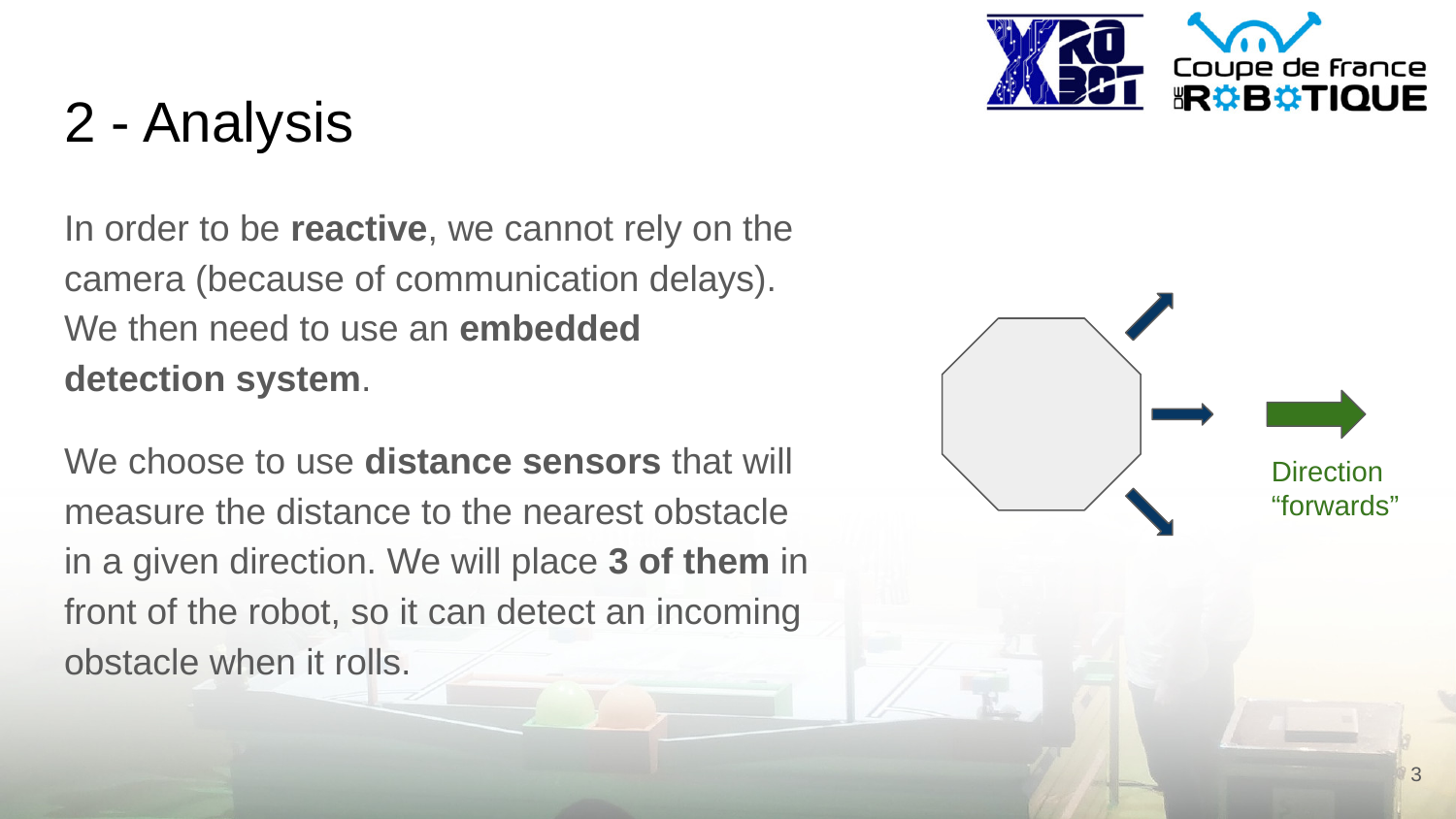

# 2 - Analysis
In order to be reactive, we cannot rely on the camera (because of communication delays). We then need to use an embedded detection system.
We choose to use distance sensors that will measure the distance to the nearest obstacle in a given direction. We will place 3 of them in front of the robot, so it can detect an incoming obstacle when it rolls.

Direction
“forwards”

3